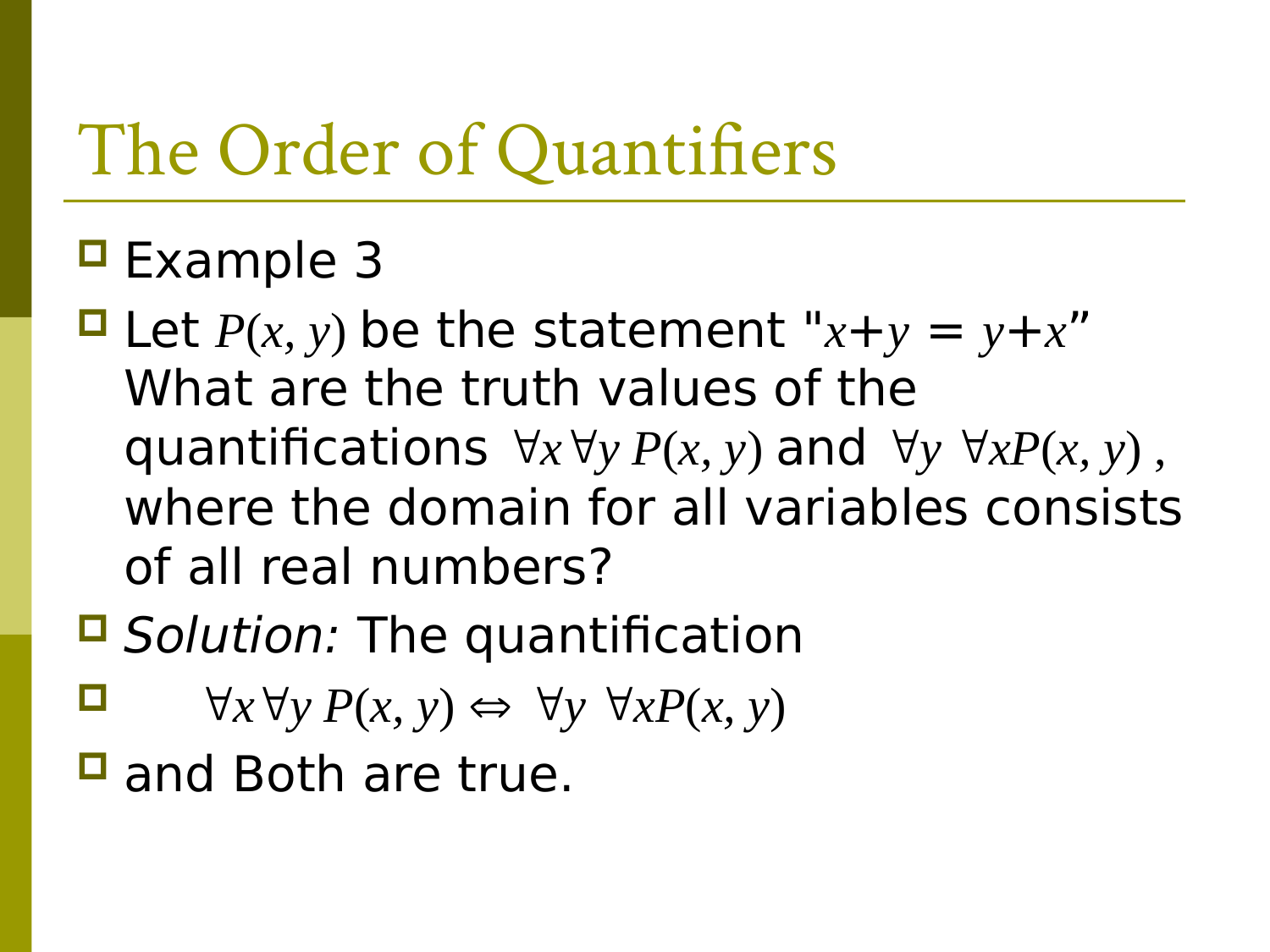

# The Order of Quantifiers
Example 3
Let P(x, y) be the statement "x+y = y+x” What are the truth values of the quantifications ∀x∀y P(x, y) and ∀y ∀xP(x, y) , where the domain for all variables consists of all real numbers?
Solution: The quantification
      ∀x∀y P(x, y) ⇔ ∀y ∀xP(x, y)
and Both are true.